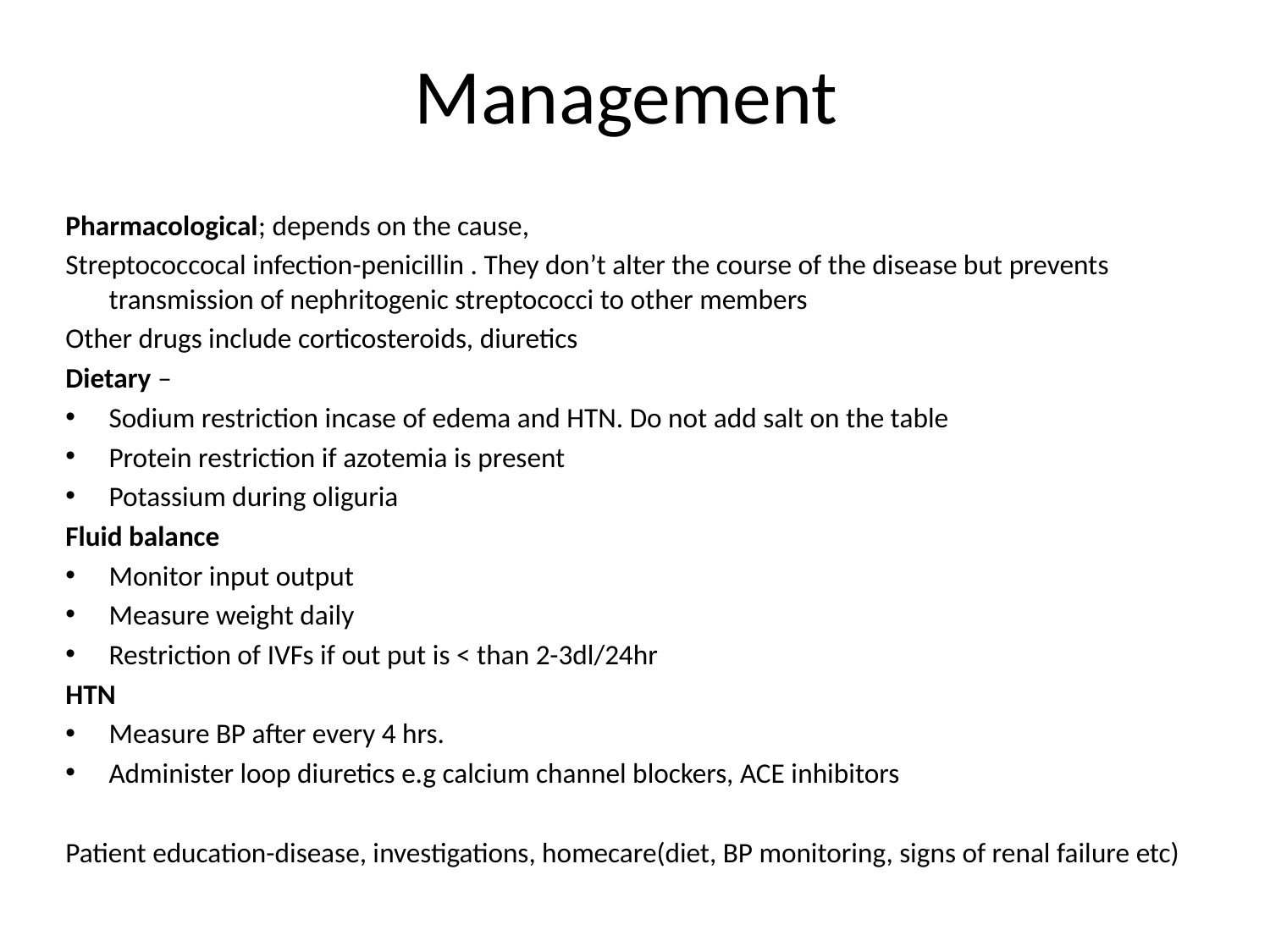

# Management
Pharmacological; depends on the cause,
Streptococcocal infection-penicillin . They don’t alter the course of the disease but prevents transmission of nephritogenic streptococci to other members
Other drugs include corticosteroids, diuretics
Dietary –
Sodium restriction incase of edema and HTN. Do not add salt on the table
Protein restriction if azotemia is present
Potassium during oliguria
Fluid balance
Monitor input output
Measure weight daily
Restriction of IVFs if out put is < than 2-3dl/24hr
HTN
Measure BP after every 4 hrs.
Administer loop diuretics e.g calcium channel blockers, ACE inhibitors

Patient education-disease, investigations, homecare(diet, BP monitoring, signs of renal failure etc)